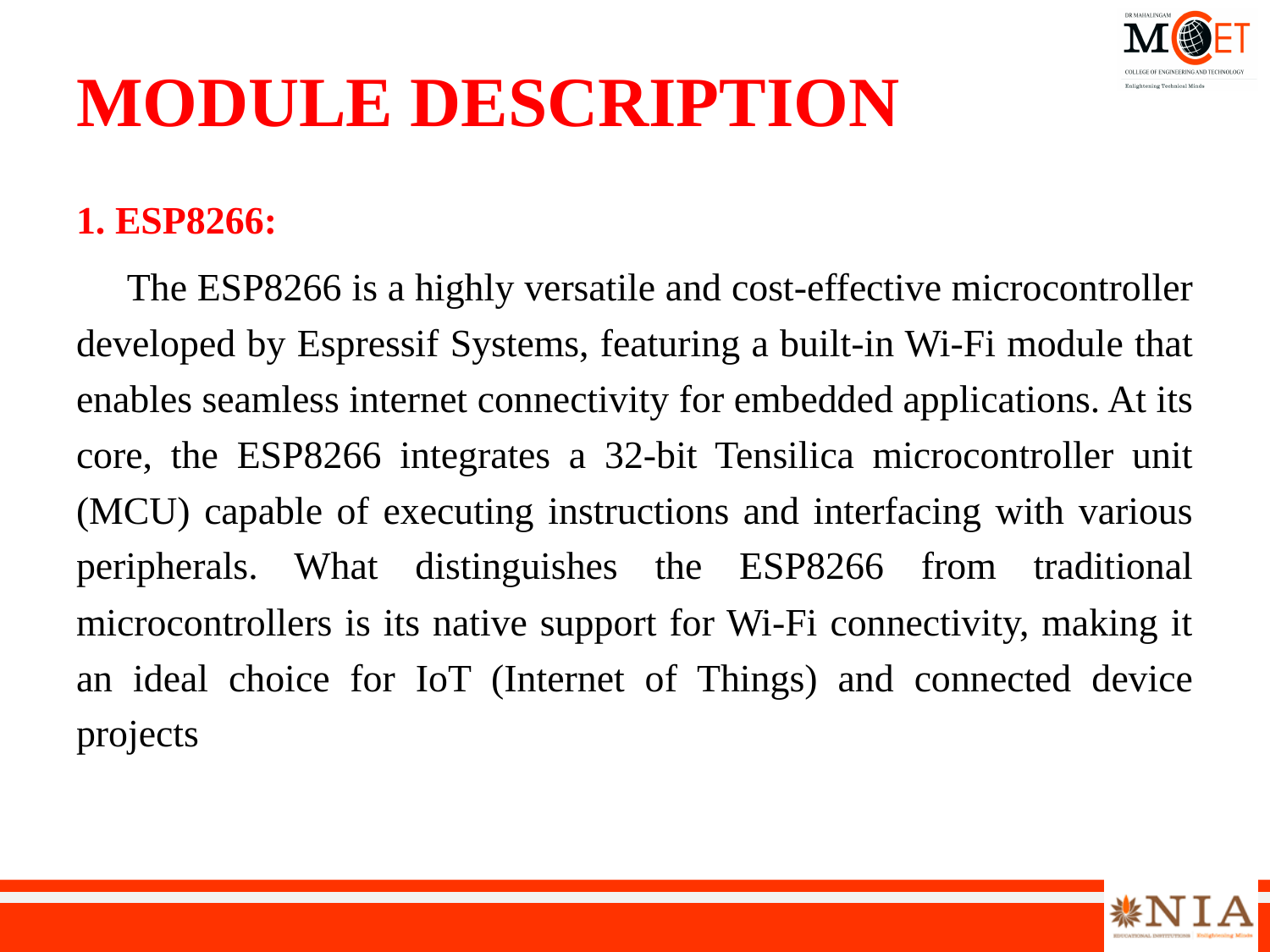

# MODULE DESCRIPTION
1. ESP8266:
     The ESP8266 is a highly versatile and cost-effective microcontroller developed by Espressif Systems, featuring a built-in Wi-Fi module that enables seamless internet connectivity for embedded applications. At its core, the ESP8266 integrates a 32-bit Tensilica microcontroller unit (MCU) capable of executing instructions and interfacing with various peripherals. What distinguishes the ESP8266 from traditional microcontrollers is its native support for Wi-Fi connectivity, making it an ideal choice for IoT (Internet of Things) and connected device projects